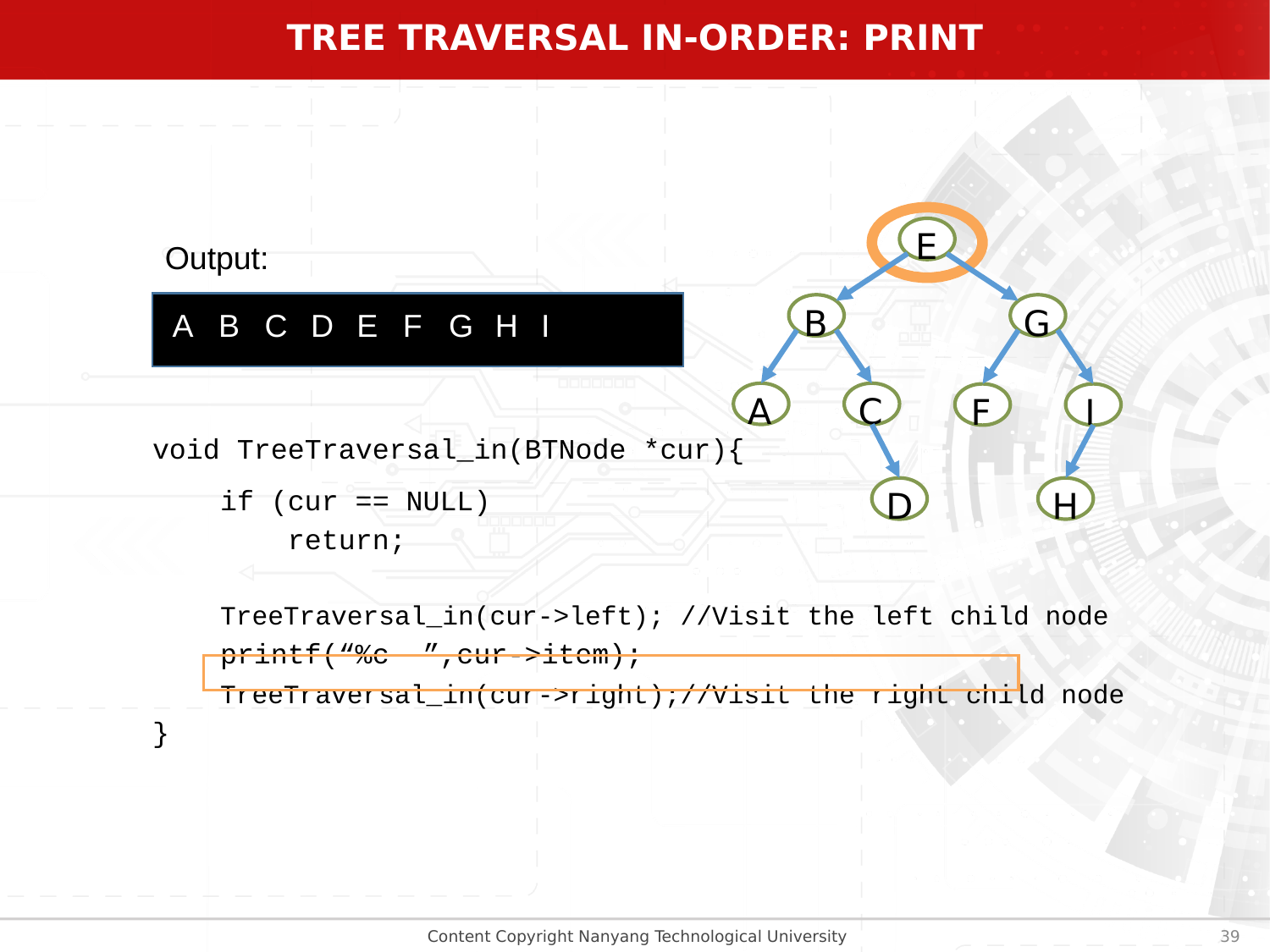

# Tree traversal In-order: print

void TreeTraversal_in(BTNode *cur){
    if (cur == NULL)
        return;

    TreeTraversal_in(cur->left); //Visit the left child node
    printf(“%c  ”,cur->item);
    TreeTraversal_in(cur->right);//Visit the right child node
}

 E
 E
Output:

 B
 G

A
B
C
D
E
F
G
H
I

 A

 C

 F
 I

 D

 H